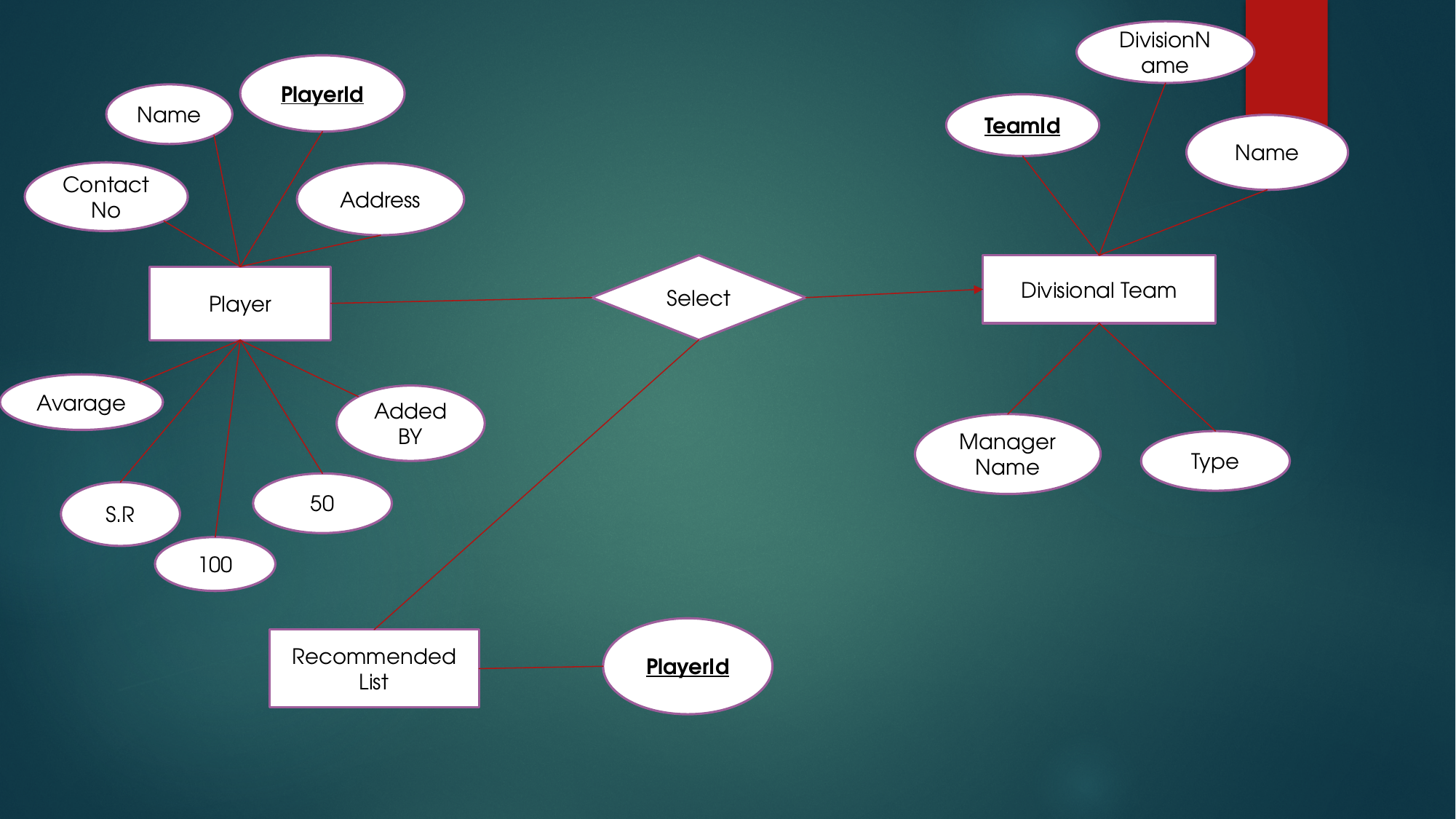

DivisionName
PlayerId
Name
TeamId
Name
Contact No
Address
Divisional Team
Select
Player
Avarage
Added BY
ManagerName
Type
50
S.R
100
PlayerId
Recommended
List